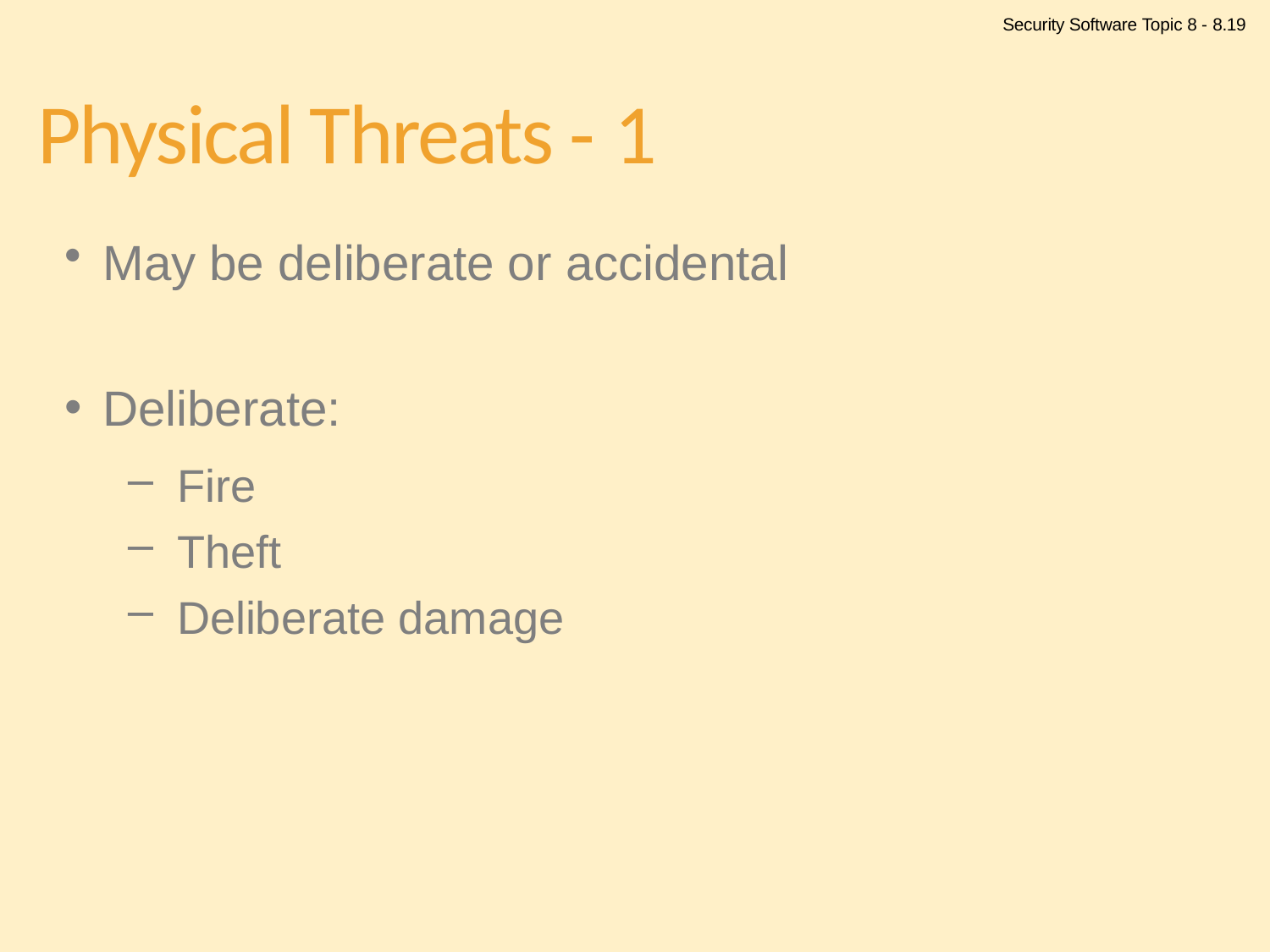

Security Software Topic 8 - 8.19
# Physical Threats - 1
May be deliberate or accidental

Deliberate:
Fire
Theft
Deliberate damage